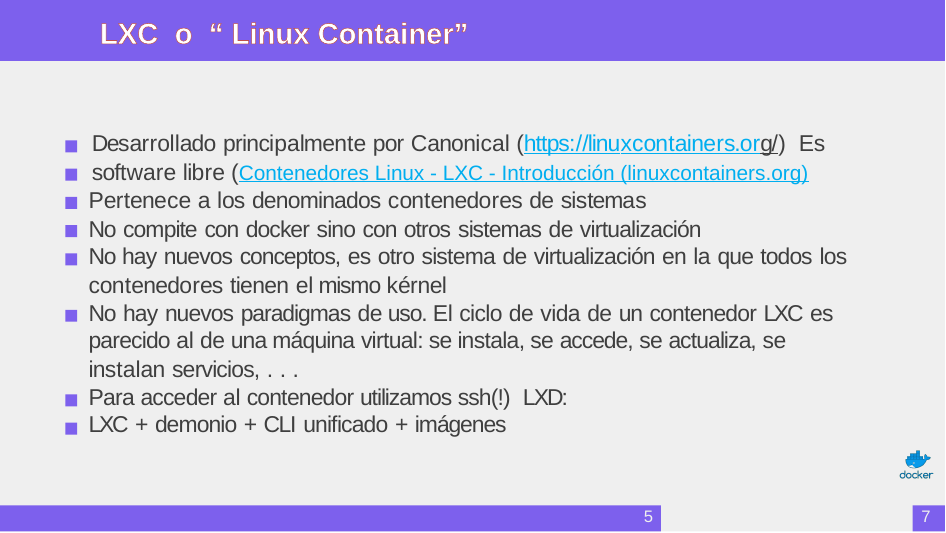

LXC  o  “ Linux Container”
# Desarrollado principalmente por Canonical (https://linuxcontainers.org/)  Es software libre (Contenedores Linux - LXC - Introducción (linuxcontainers.org)

Pertenece a los denominados contenedores de sistemas
No compite con docker sino con otros sistemas de virtualización
No hay nuevos conceptos, es otro sistema de virtualización en la que todos los  contenedores tienen el mismo kérnel
No hay nuevos paradigmas de uso. El ciclo de vida de un contenedor LXC es  parecido al de una máquina virtual: se instala, se accede, se actualiza, se  instalan servicios, . . .
Para acceder al contenedor utilizamos ssh(!)  LXD: LXC +  demonio + CLI unificado + imágenes

5
7